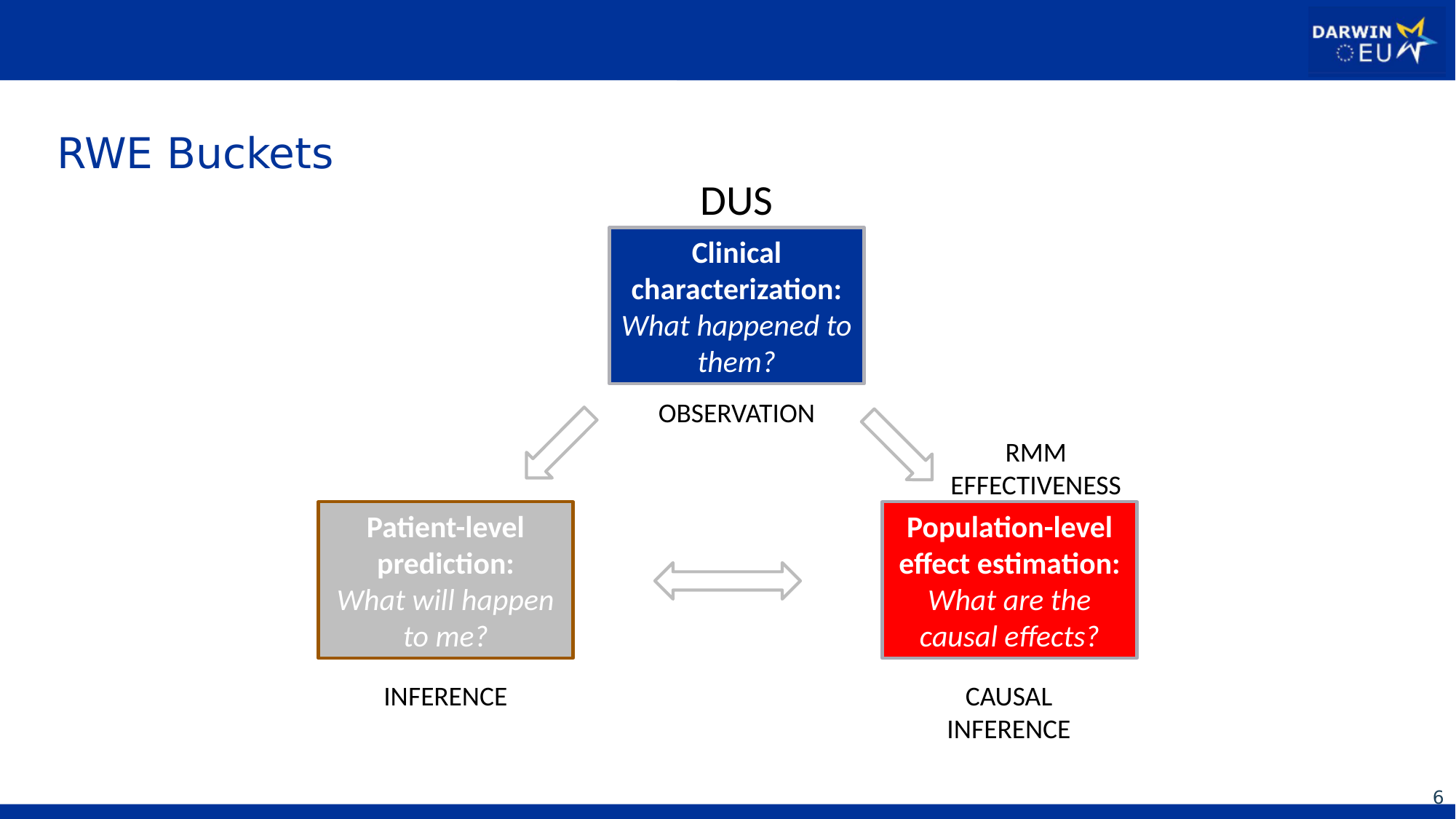

# RWE Buckets
DUS
Clinical characterization:
What happened to them?
OBSERVATION

RMM
EFFECTIVENESS
Patient-level prediction:
What will happen to me?
Population-level effect estimation:
What are the causal effects?

CAUSAL INFERENCE
INFERENCE
6